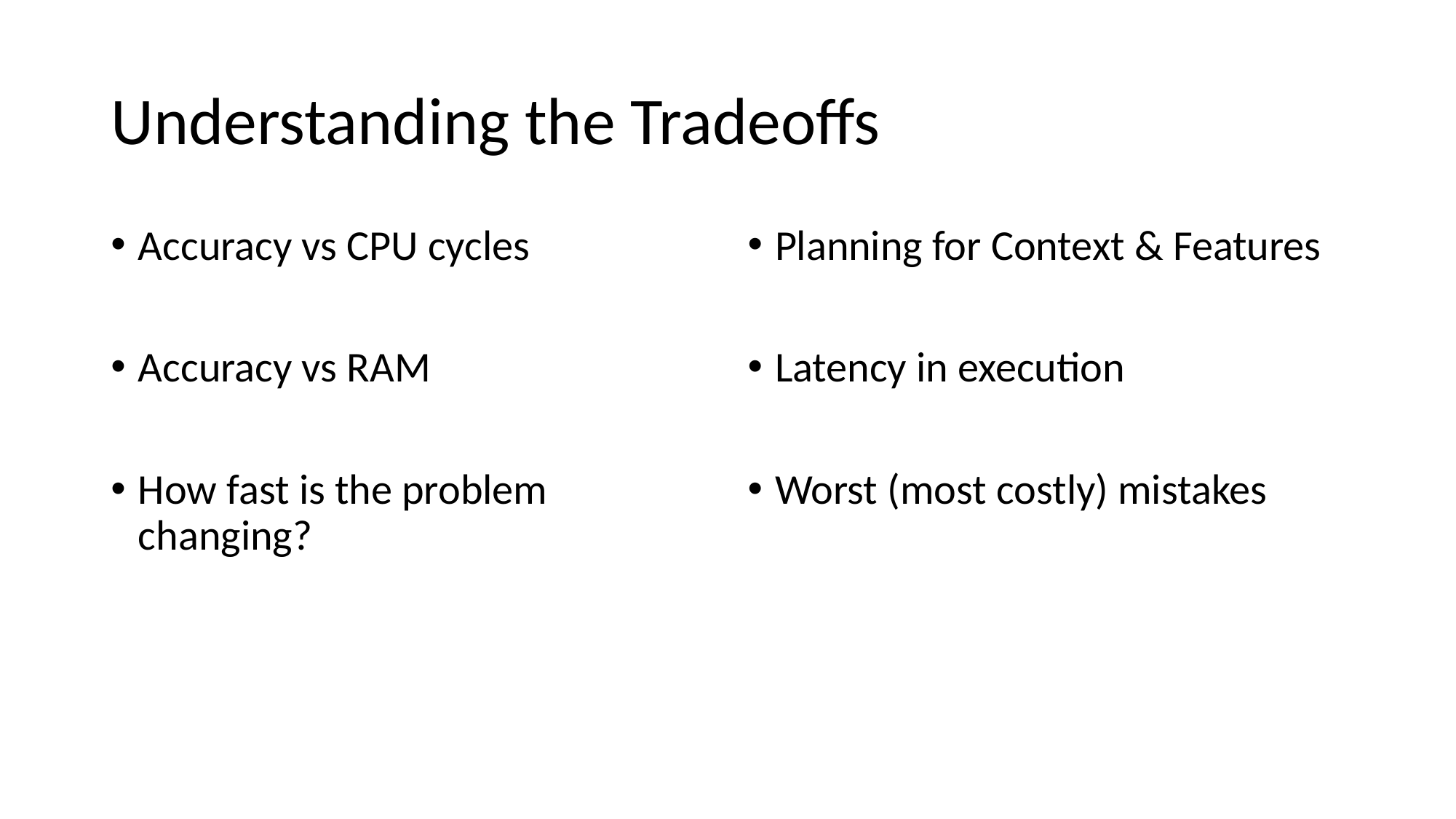

# Understanding the Tradeoffs
Accuracy vs CPU cycles

Accuracy vs RAM

How fast is the problem changing?
Planning for Context & Features

Latency in execution

Worst (most costly) mistakes